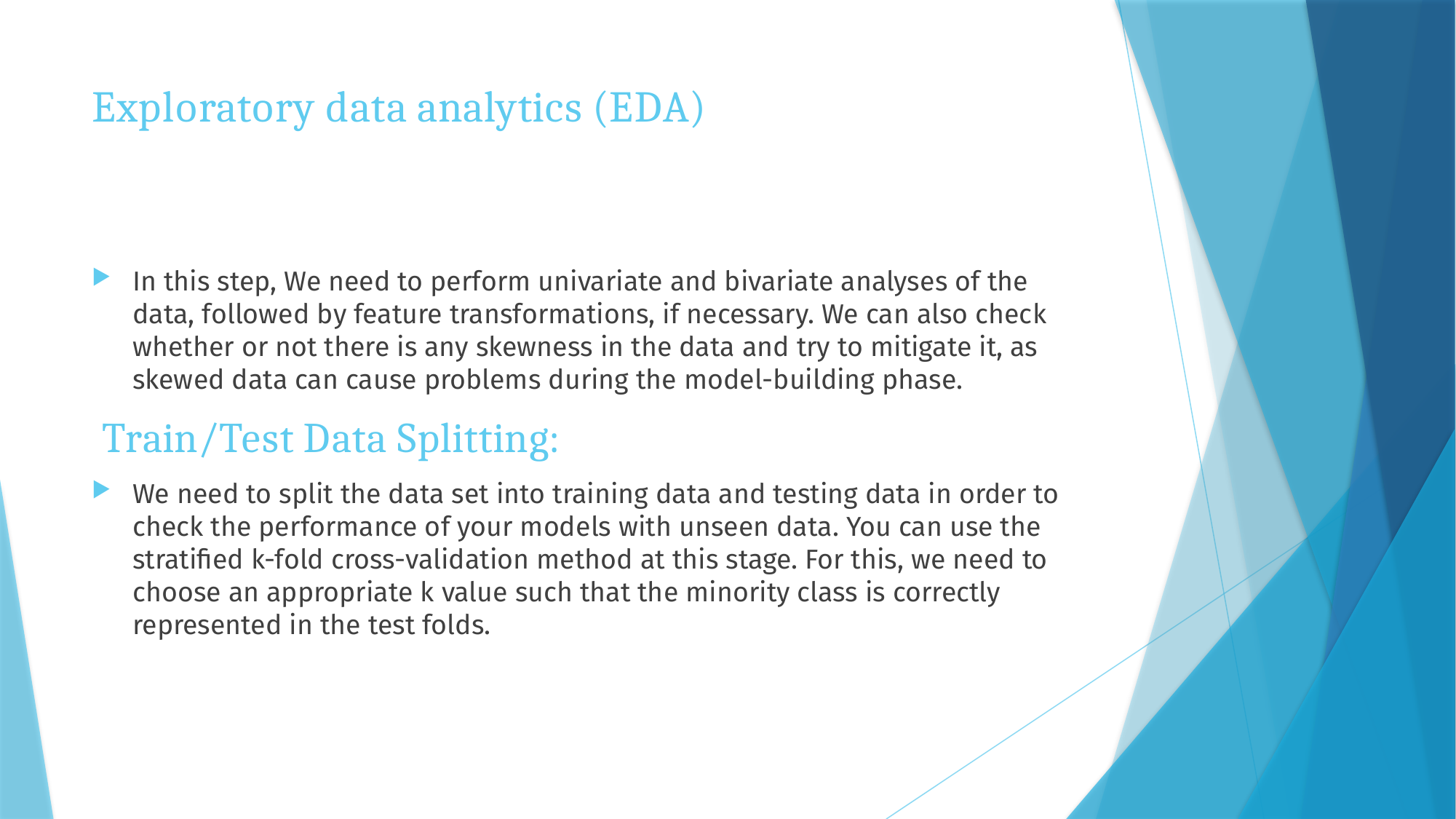

# Exploratory data analytics (EDA)
In this step, We need to perform univariate and bivariate analyses of the data, followed by feature transformations, if necessary. We can also check whether or not there is any skewness in the data and try to mitigate it, as skewed data can cause problems during the model-building phase.
 Train/Test Data Splitting:
We need to split the data set into training data and testing data in order to check the performance of your models with unseen data. You can use the stratified k-fold cross-validation method at this stage. For this, we need to choose an appropriate k value such that the minority class is correctly represented in the test folds.